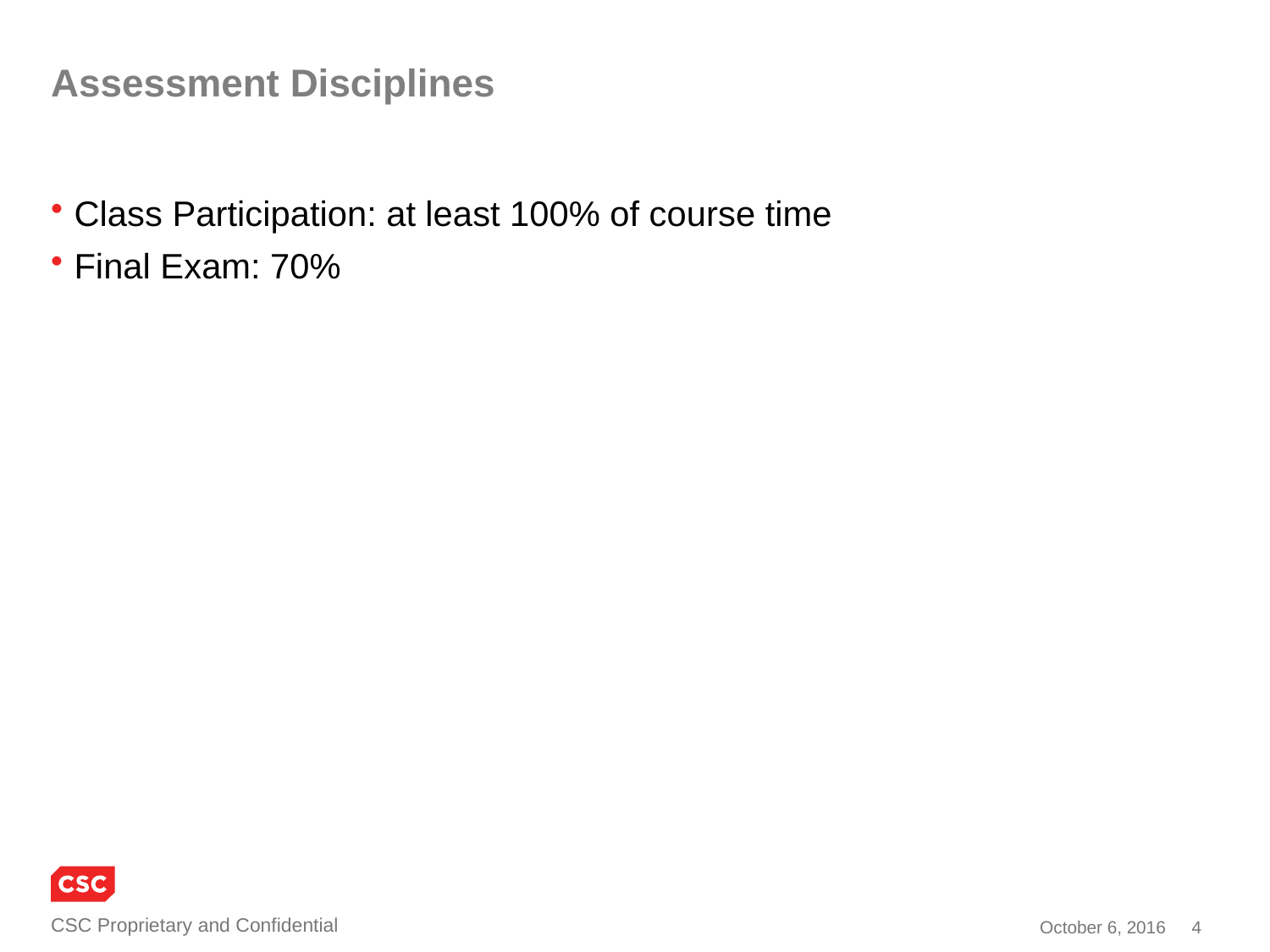

Assessment Disciplines
Class Participation: at least 100% of course time
Final Exam: 70%